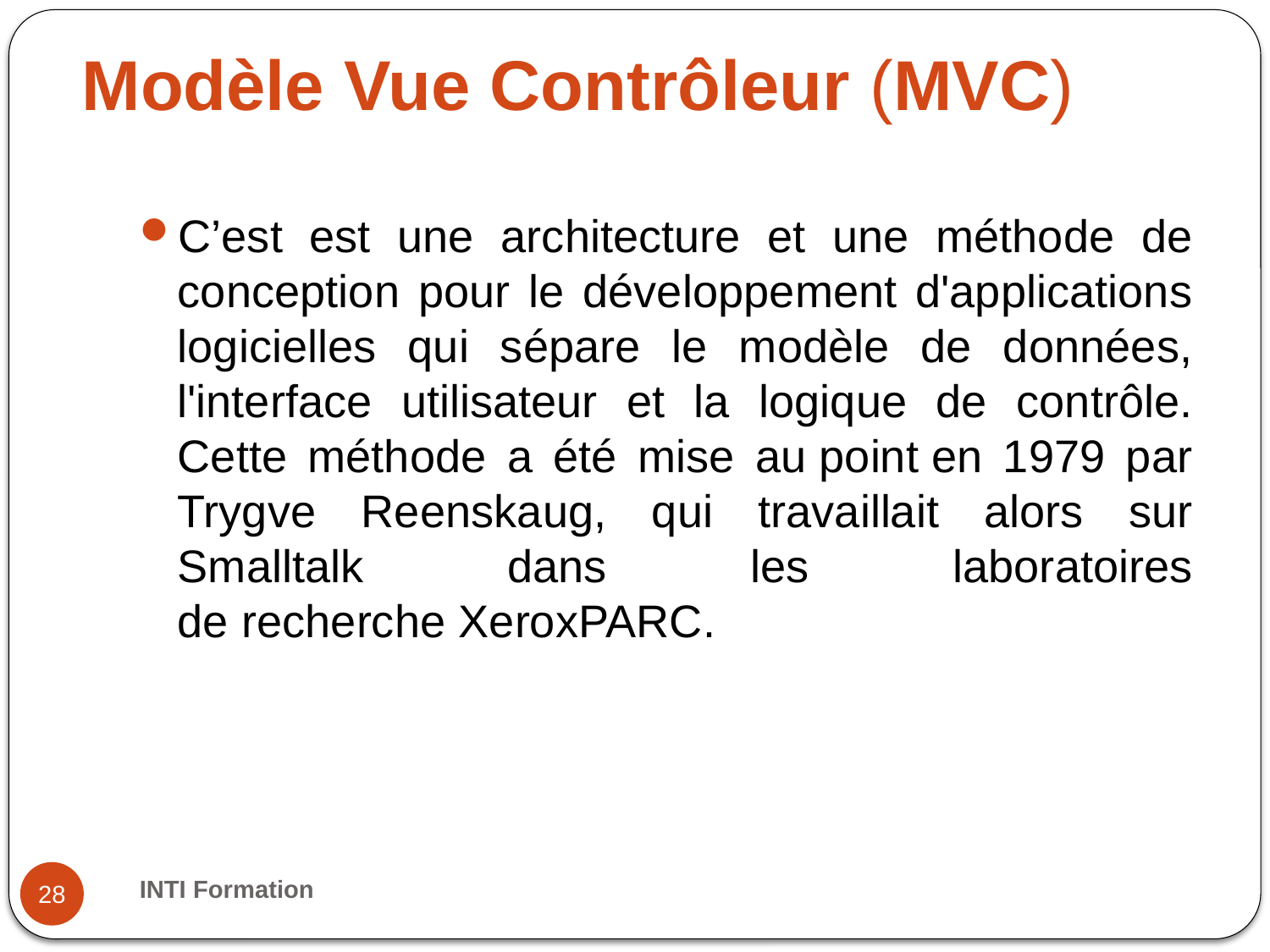

# Modèle Vue Contrôleur (MVC)
C’est est une architecture et une méthode de conception pour le développement d'applications logicielles qui sépare le modèle de données, l'interface utilisateur et la logique de contrôle. Cette méthode a été mise au point en 1979 par Trygve Reenskaug, qui travaillait alors sur Smalltalk dans les laboratoires de recherche XeroxPARC.
INTI Formation
28